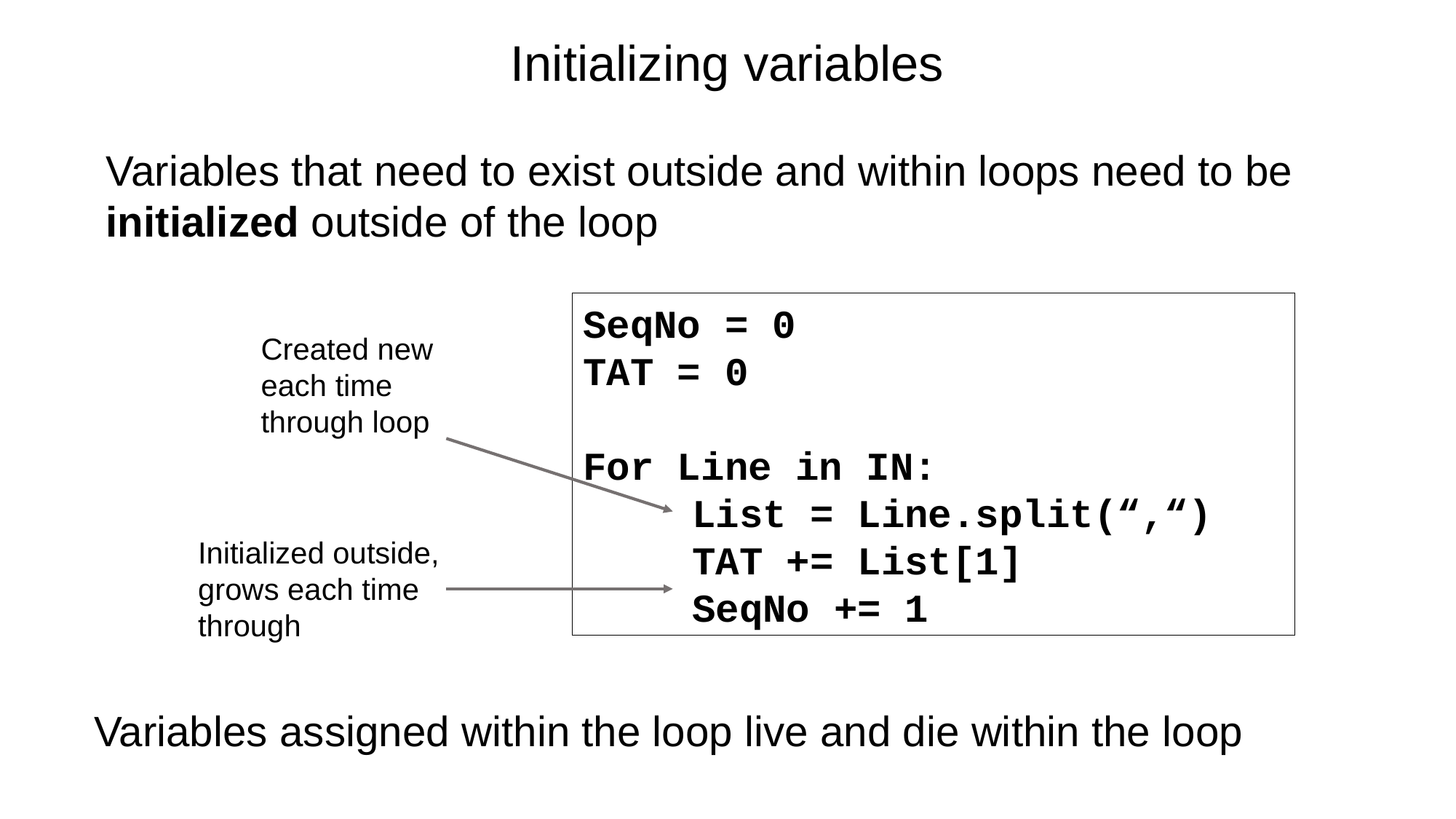

Initializing variables
Variables that need to exist outside and within loops need to be initialized outside of the loop
SeqNo = 0
TAT = 0

For Line in IN:
	List = Line.split(“,“)
	TAT += List[1]
	SeqNo += 1
Created new each time through loop
Initialized outside, grows each time through
Variables assigned within the loop live and die within the loop